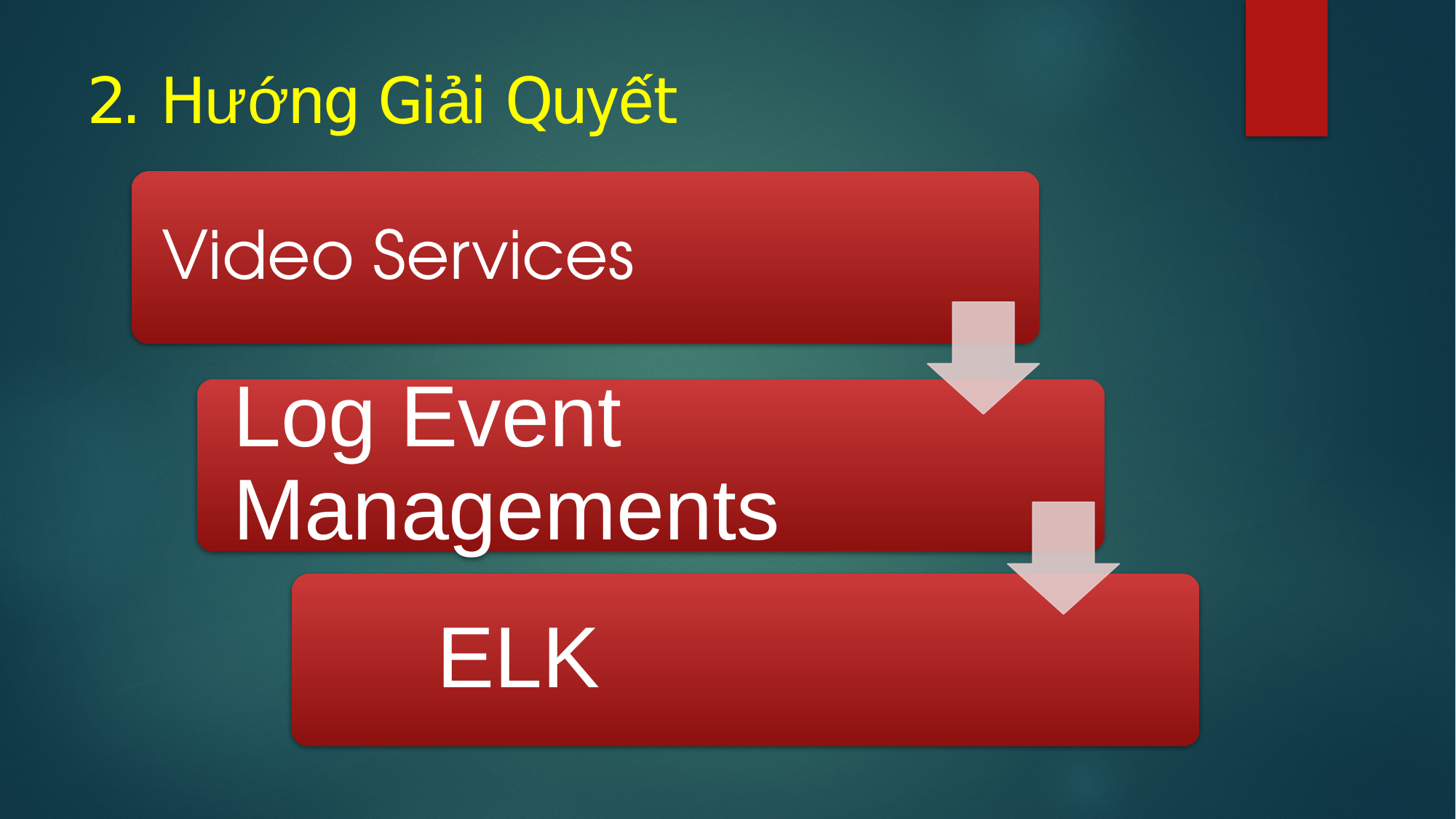

# 2. Hướng Giải Quyết
Video Services
Log Event Managements
	ELK